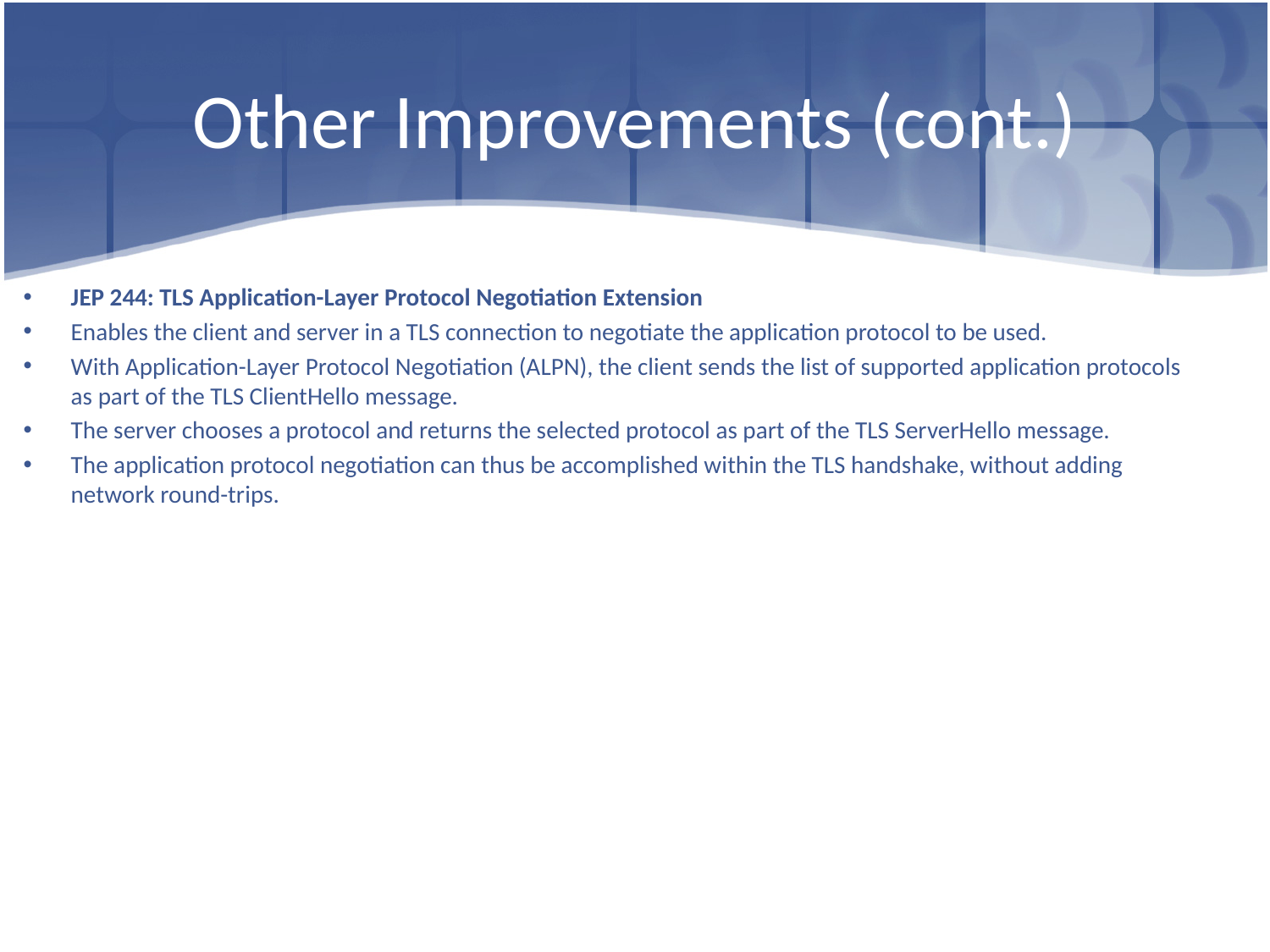

# Other Improvements (cont.)
JEP 244: TLS Application-Layer Protocol Negotiation Extension
Enables the client and server in a TLS connection to negotiate the application protocol to be used.
With Application-Layer Protocol Negotiation (ALPN), the client sends the list of supported application protocols as part of the TLS ClientHello message.
The server chooses a protocol and returns the selected protocol as part of the TLS ServerHello message.
The application protocol negotiation can thus be accomplished within the TLS handshake, without adding network round-trips.